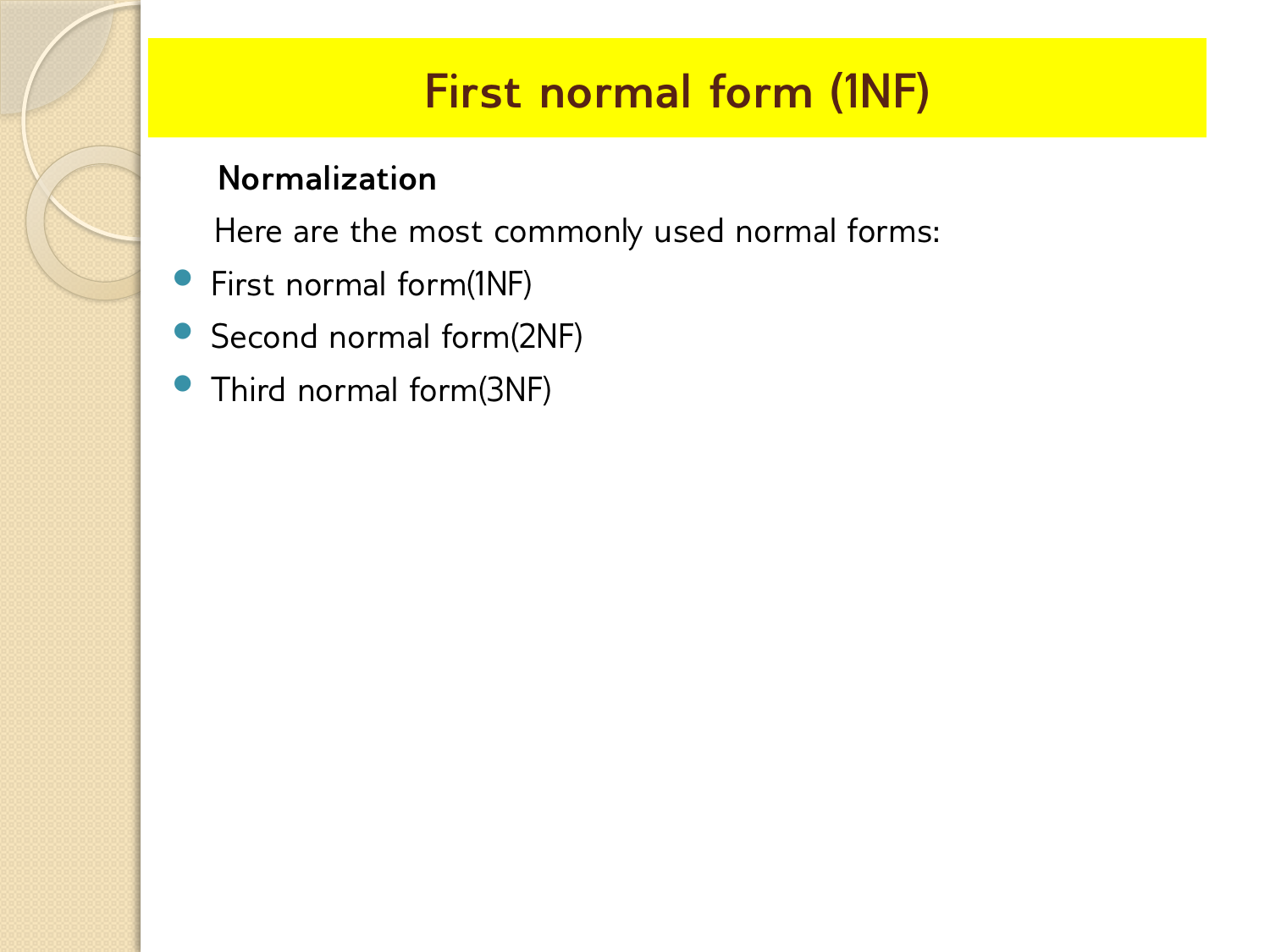

# First normal form (1NF)
    Normalization
    Here are the most commonly used normal forms:
First normal form(1NF)
Second normal form(2NF)
Third normal form(3NF)